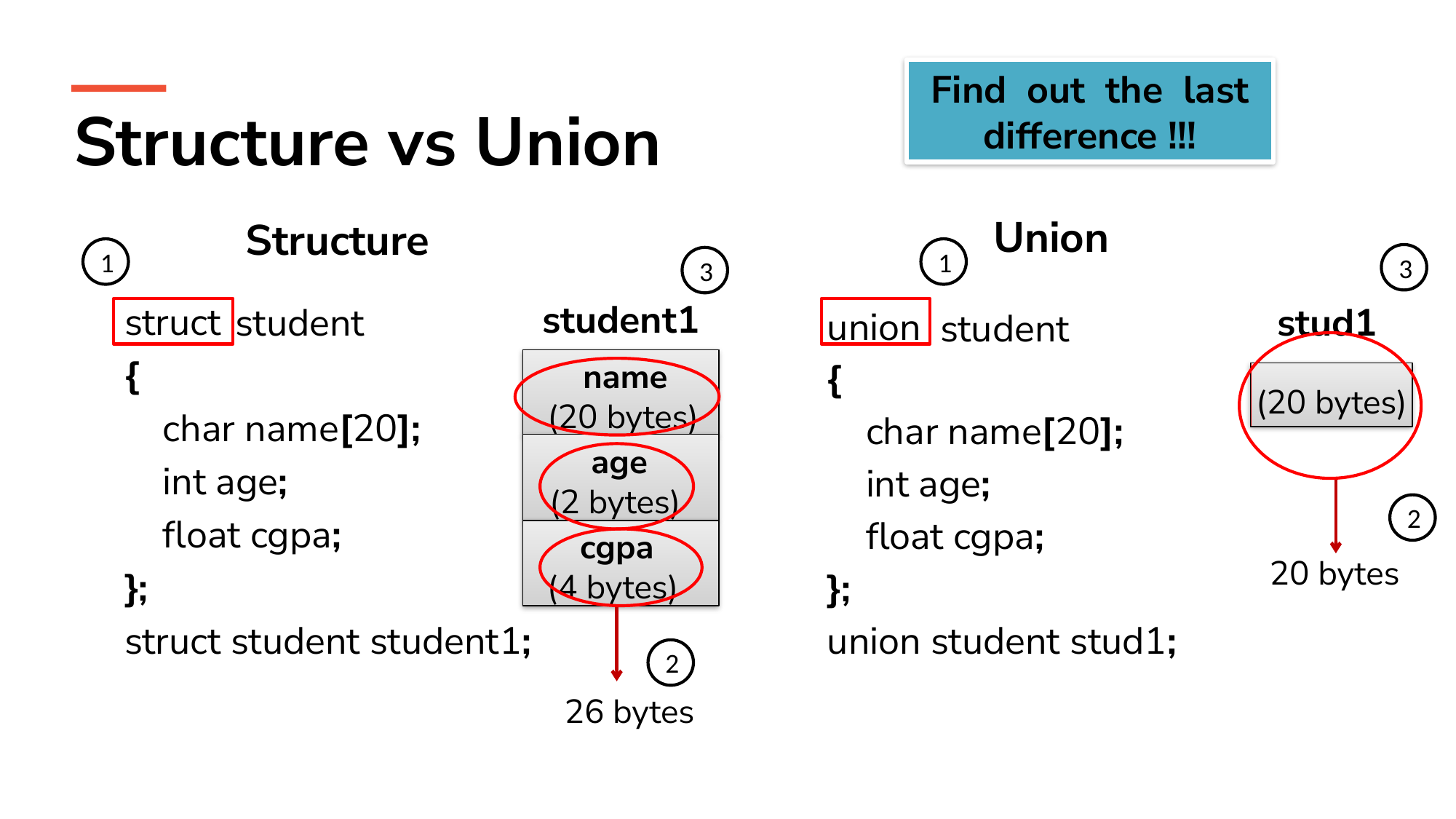

Find  out  the  last difference !!!

Structure vs Union
 Union
Structure
1
1
3
3
student1
union
{
    char name[20];
    int age;
    float cgpa;
};
union student stud1;

struct
{
    char name[20];
    int age;
    float cgpa;
};
struct student student1;

student
 stud1

student

name
(20 bytes)

(20 bytes)

age
(2 bytes)

2

cgpa
(4 bytes)

20 bytes
2
26 bytes